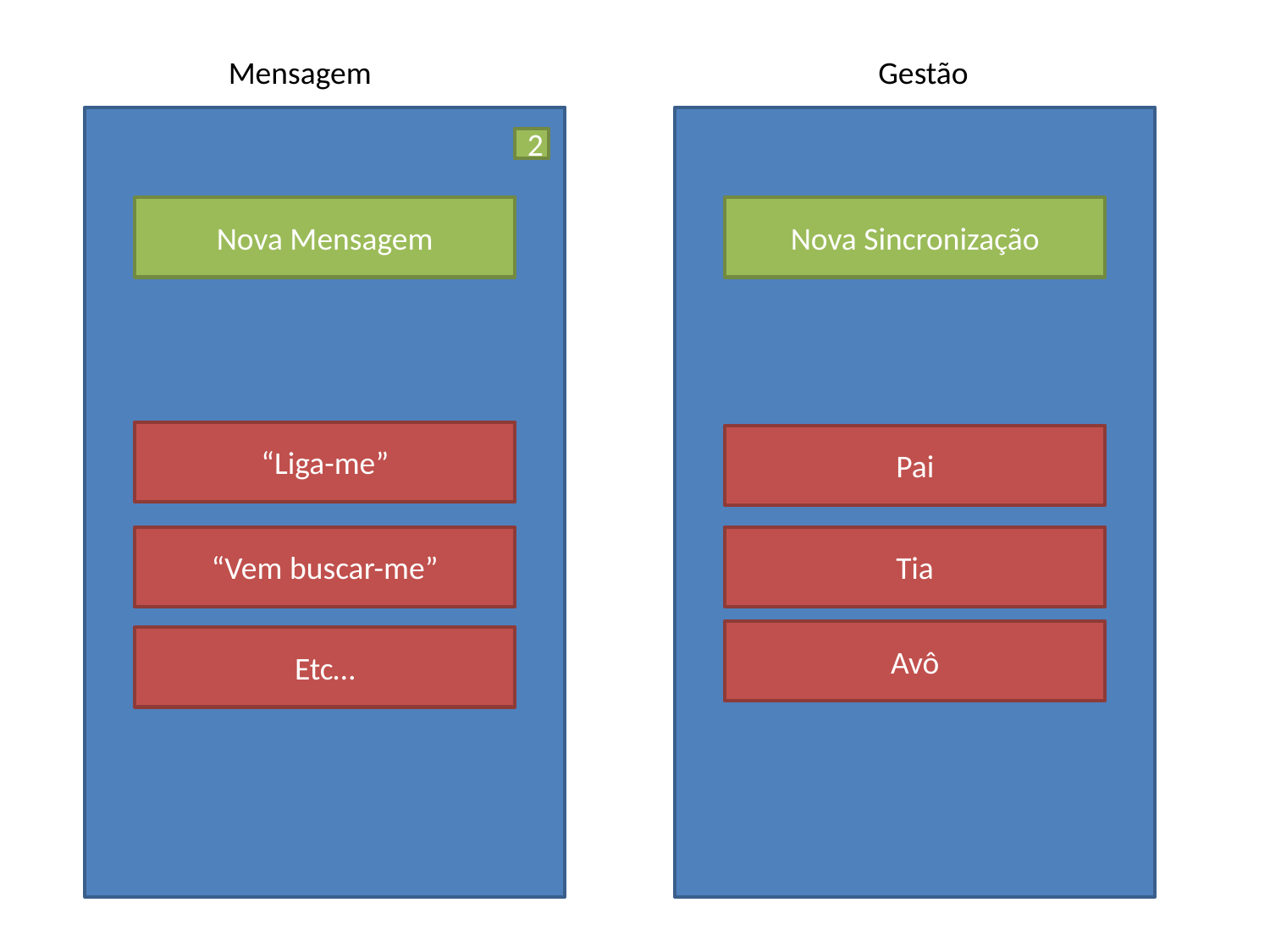

Mensagem
Gestão

2
Nova Mensagem
Nova Sincronização
“Liga-me”
Pai
“Vem buscar-me”
Tia
Avô
Etc…